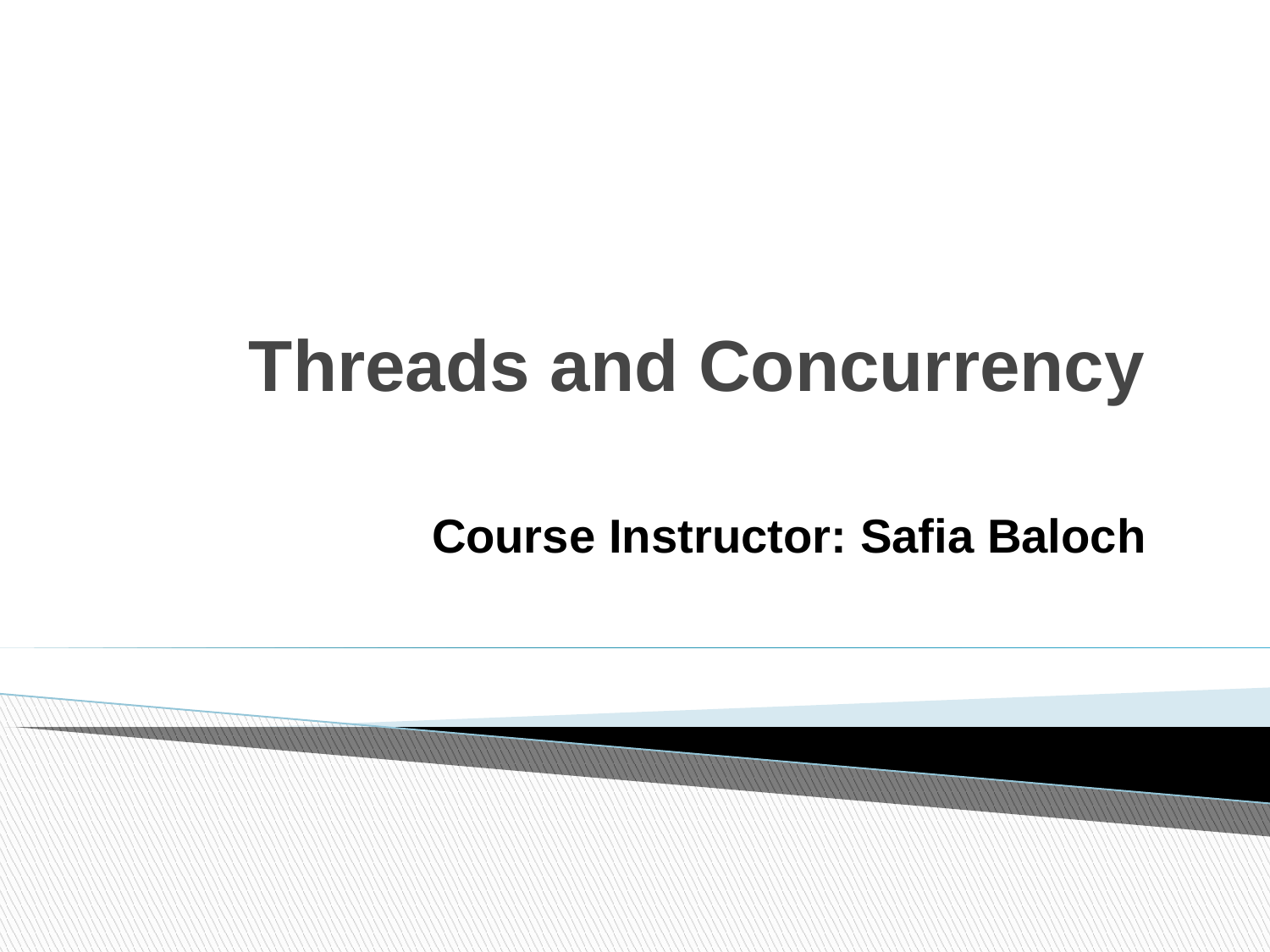

# Threads and Concurrency

Course Instructor: Safia Baloch